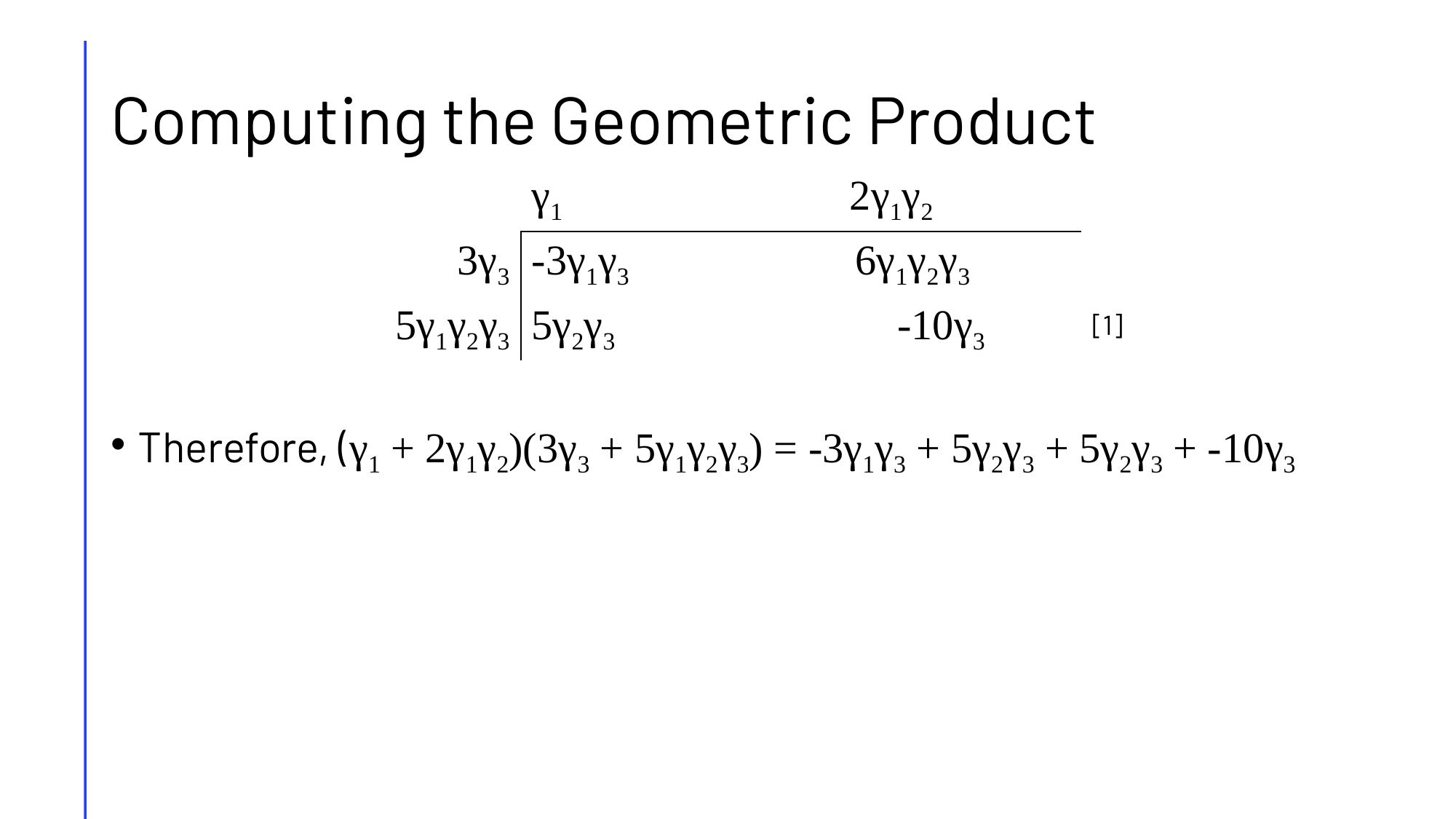

# Computing the Geometric Product

Therefore, (γ1 + 2γ1γ2)(3γ3 + 5γ1γ2γ3) = -3γ1γ3 + 5γ2γ3 + 5γ2γ3 + -10γ3

|  | γ1 | 2γ1γ2 |
| --- | --- | --- |
| 3γ3 | -3γ1γ3 | 6γ1γ2γ3 |
| 5γ1γ2γ3 | 5γ2γ3 | -10γ3 |
[1]